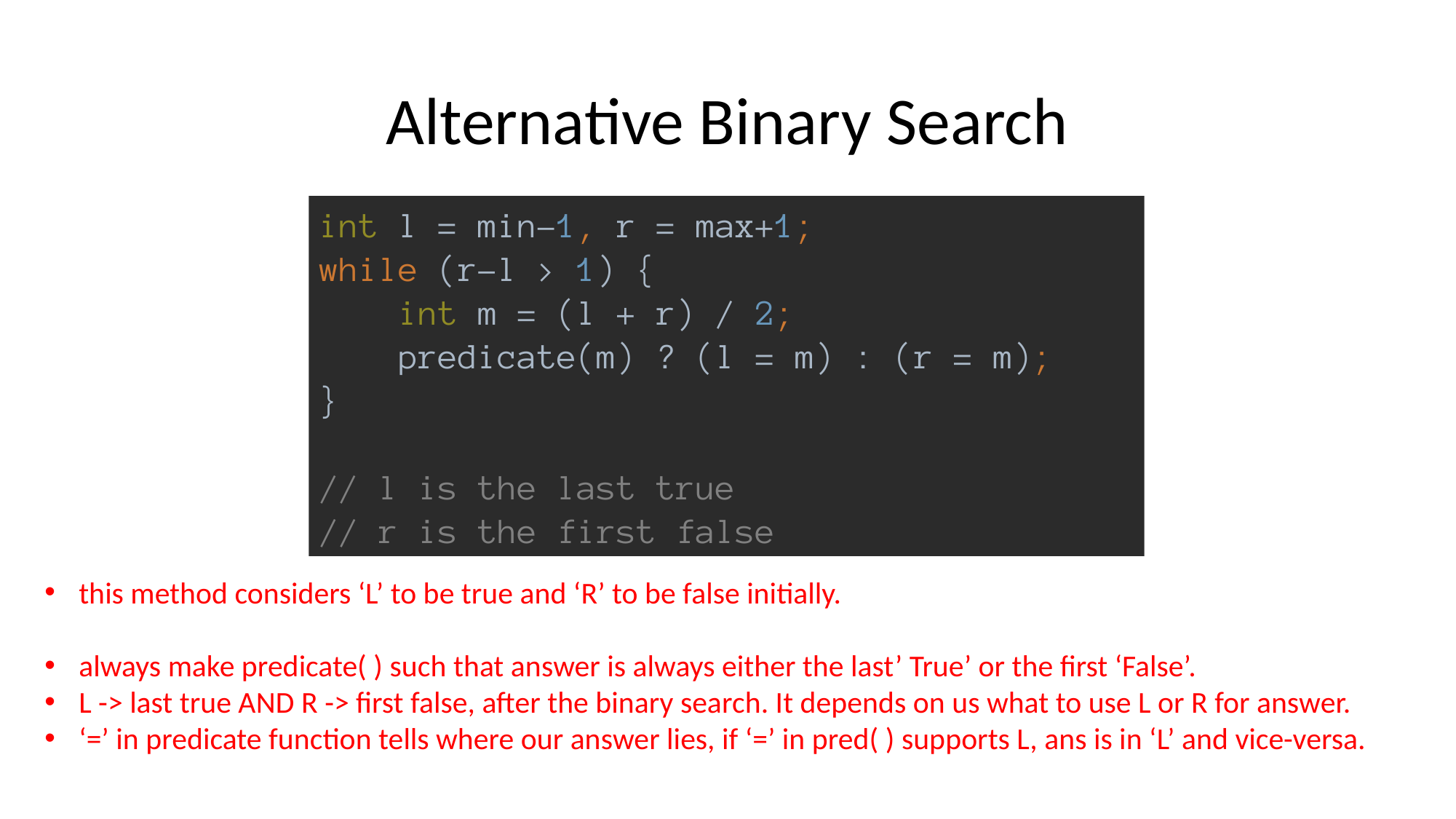

# Alternative Binary Search
int l = min-1, r = max+1;
while (r-l > 1) {
    int m = (l + r) / 2;
    predicate(m) ? (l = m) : (r = m);
}
// l is the last true
// r is the first false
this method considers ‘L’ to be true and ‘R’ to be false initially.

always make predicate( ) such that answer is always either the last’ True’ or the first ‘False’.
L -> last true AND R -> first false, after the binary search. It depends on us what to use L or R for answer.
‘=’ in predicate function tells where our answer lies, if ‘=’ in pred( ) supports L, ans is in ‘L’ and vice-versa.